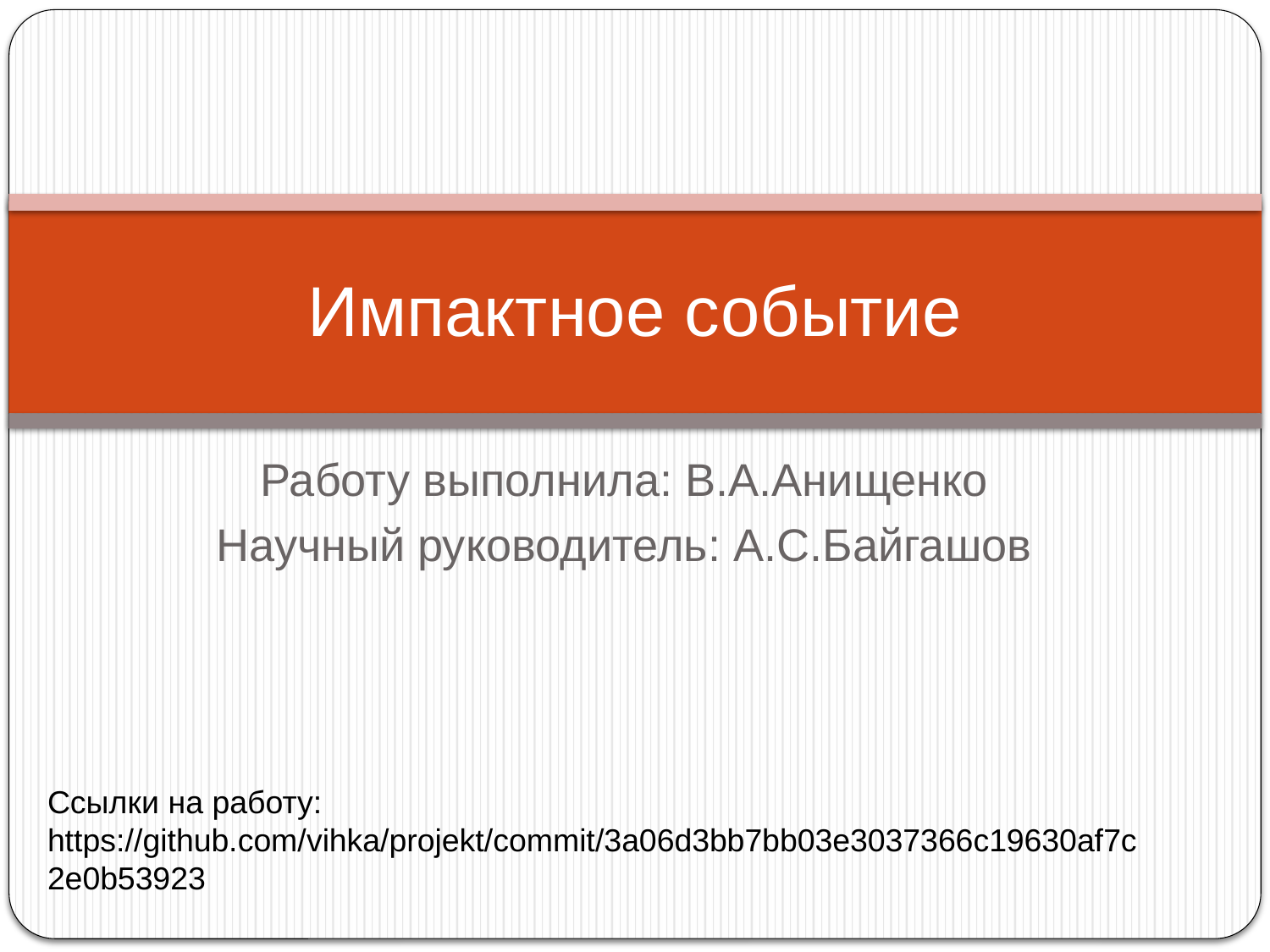

# Импактное событие
Работу выполнила: В.А.Анищенко
Научный руководитель: А.С.Байгашов
Ссылки на работу: https://github.com/vihka/projekt/commit/3a06d3bb7bb03e3037366c19630af7c2e0b53923